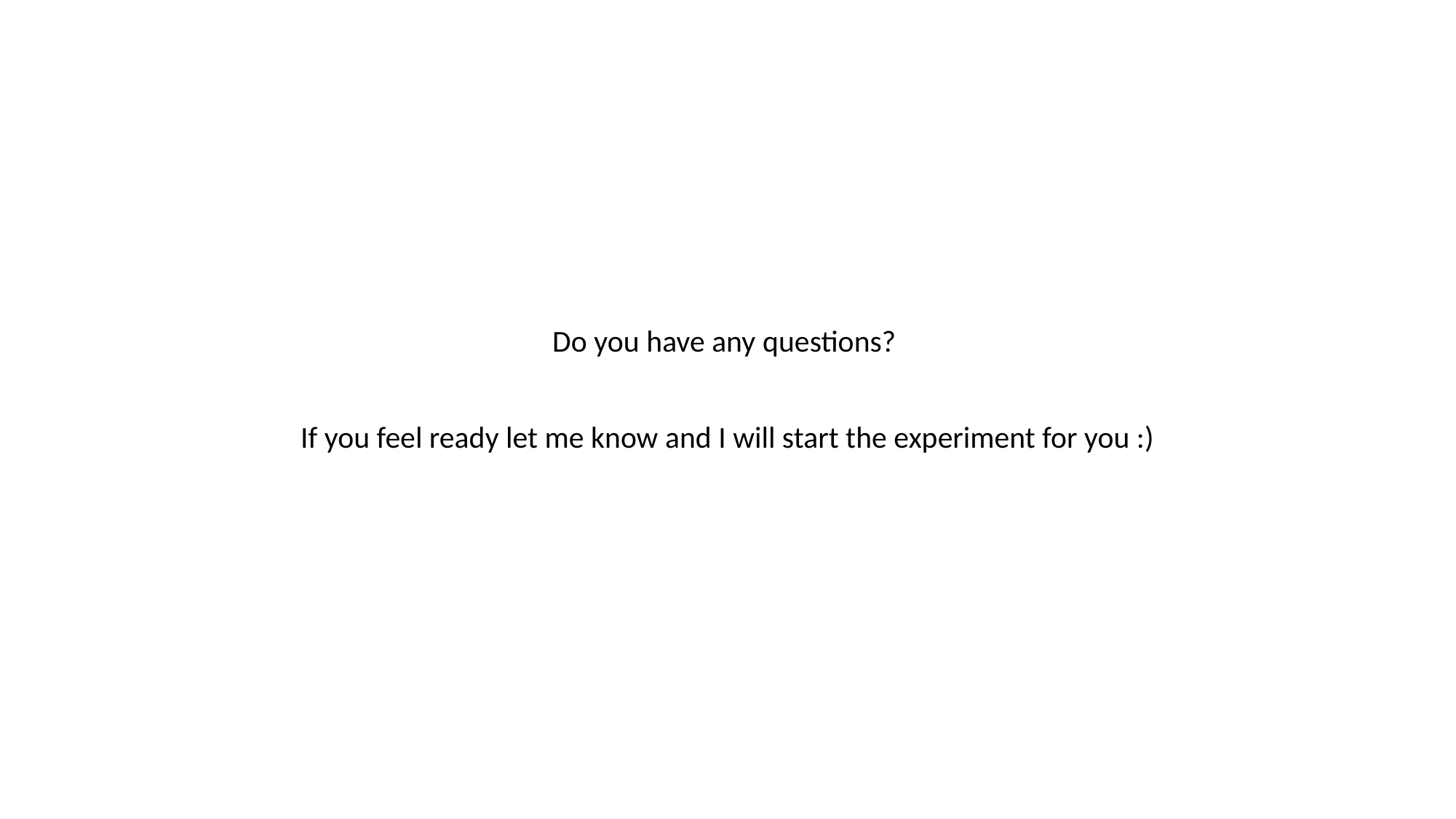

Do you have any questions?

If you feel ready let me know and I will start the experiment for you :)